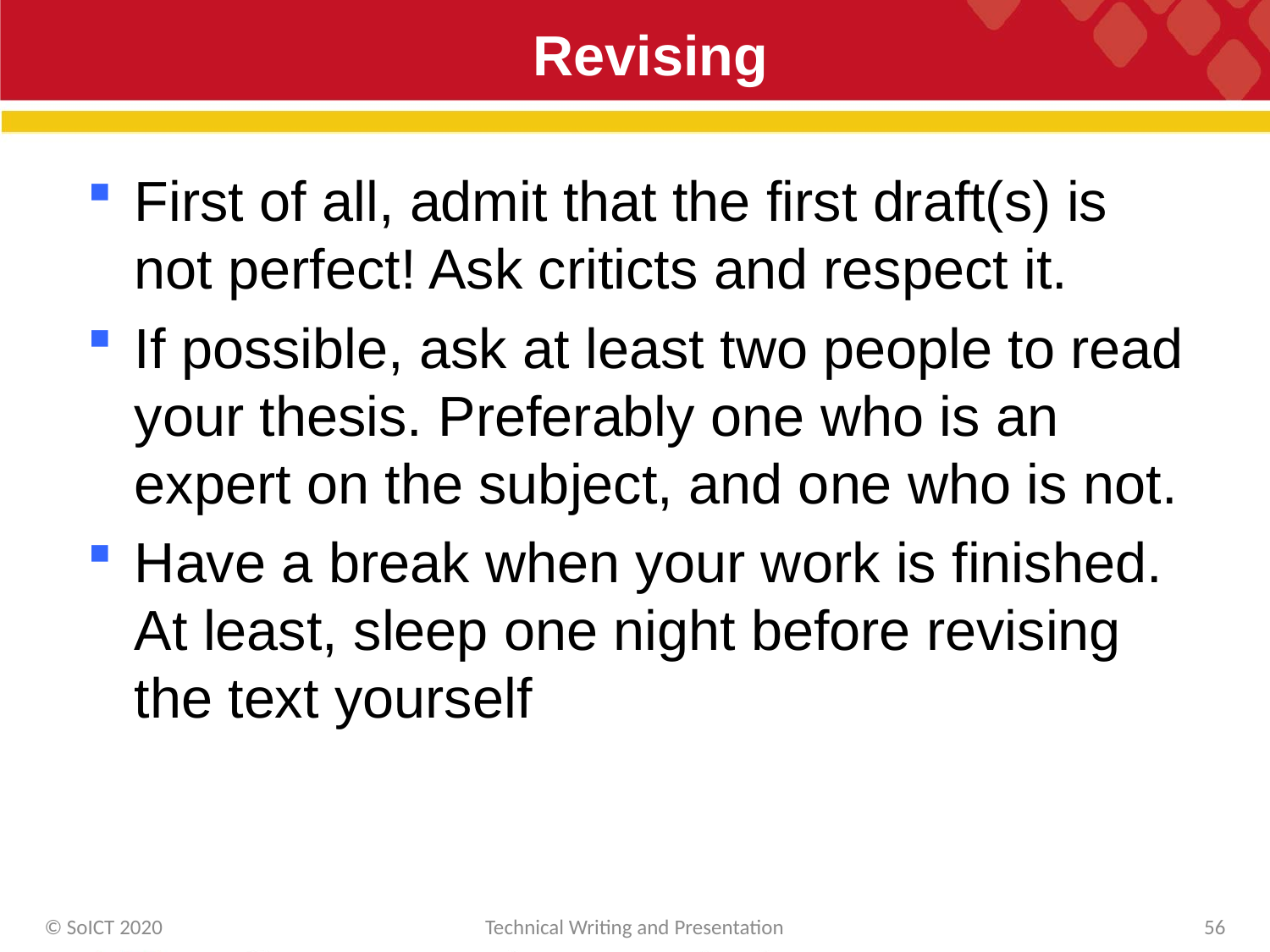

# Revising
First of all, admit that the first draft(s) is not perfect! Ask criticts and respect it.
If possible, ask at least two people to read your thesis. Preferably one who is an expert on the subject, and one who is not.
Have a break when your work is finished. At least, sleep one night before revising the text yourself
© SoICT 2020
Technical Writing and Presentation
56